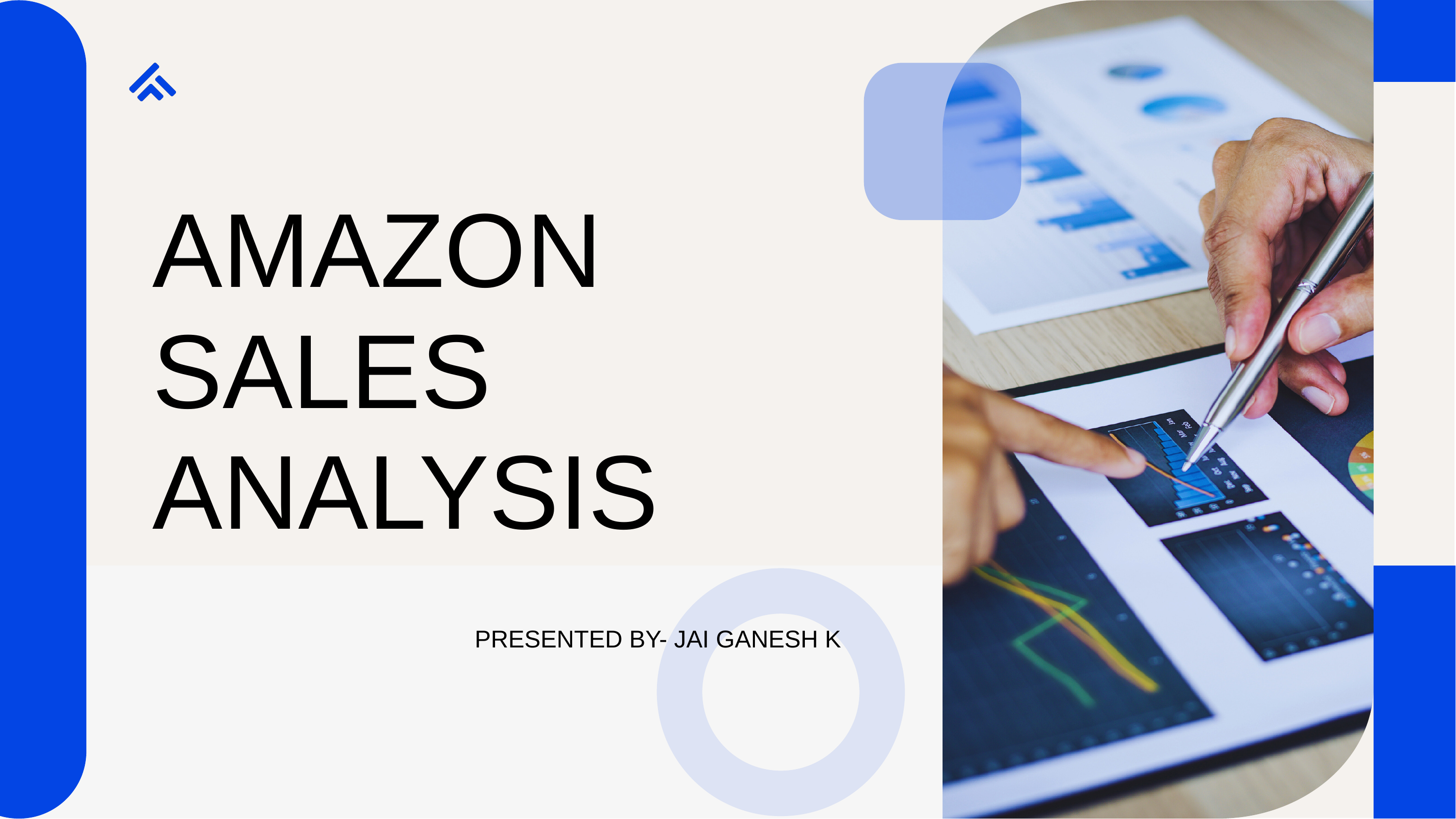

AMAZON SALES ANALYSIS

PRESENTED BY- JAI GANESH K